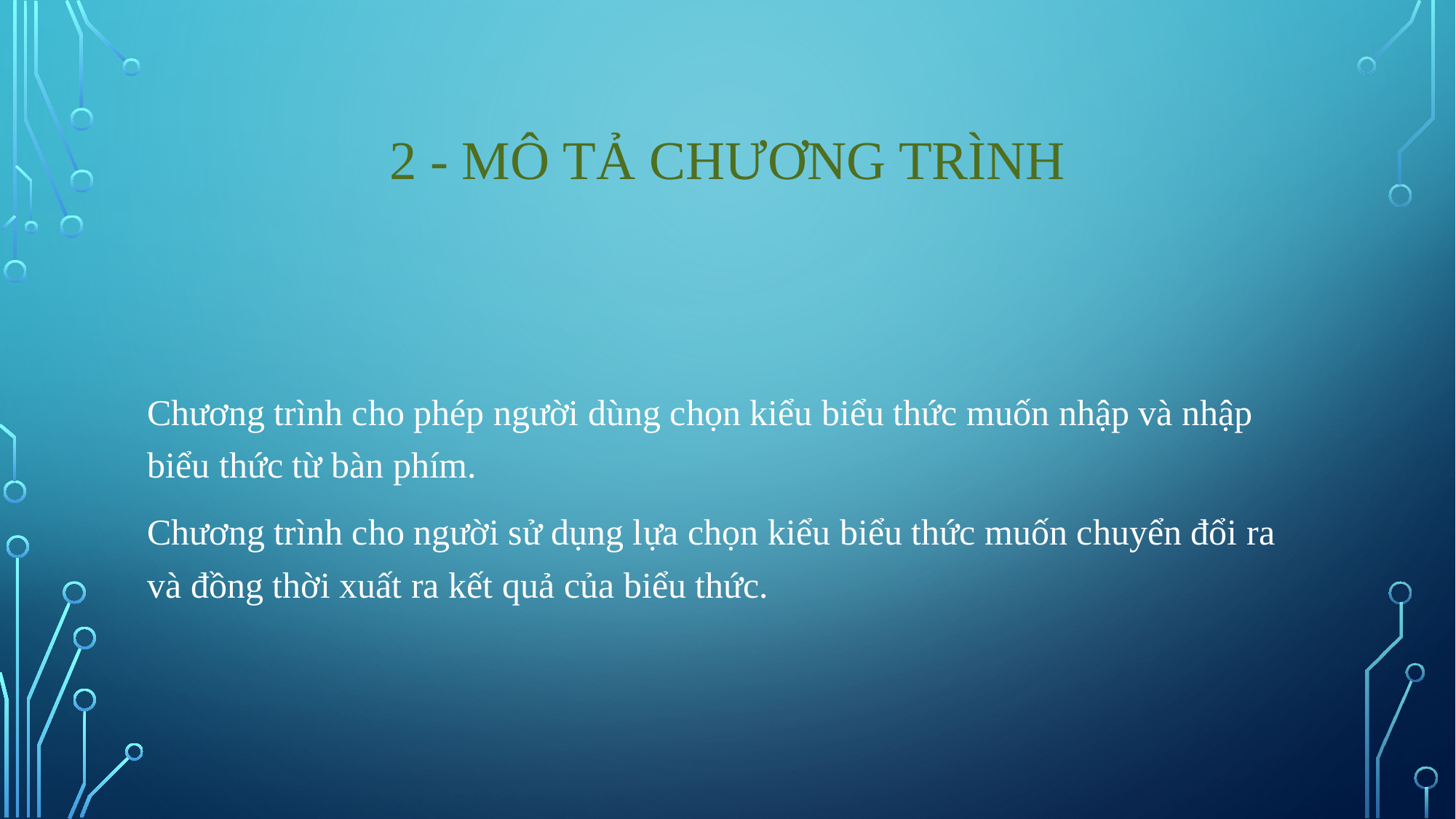

# 2 - Mô tả Chương trình
Chương trình cho phép người dùng chọn kiểu biểu thức muốn nhập và nhập biểu thức từ bàn phím.
Chương trình cho người sử dụng lựa chọn kiểu biểu thức muốn chuyển đổi ra và đồng thời xuất ra kết quả của biểu thức.